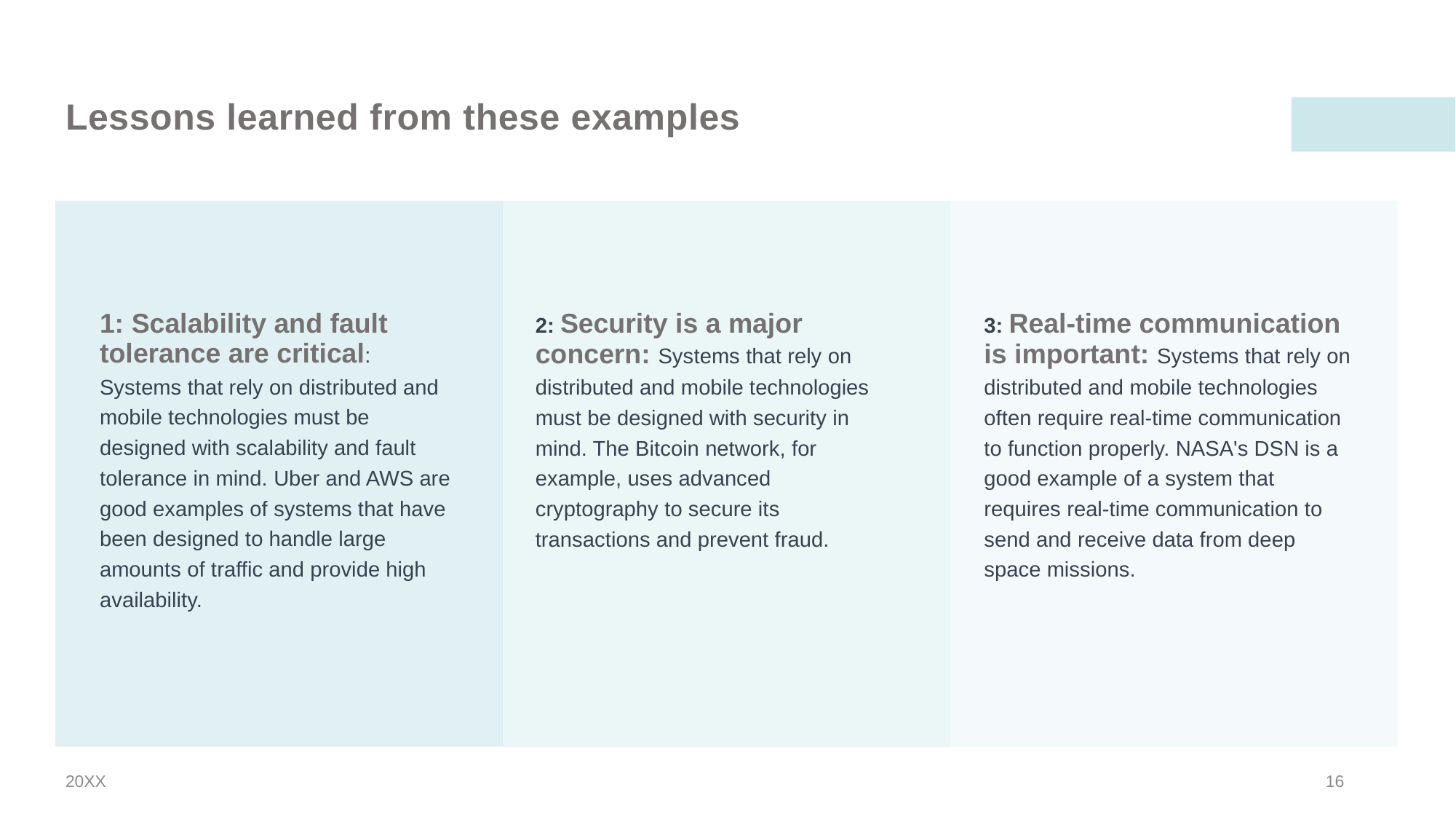

# Lessons learned from these examples
1: Scalability and fault tolerance are critical: Systems that rely on distributed and mobile technologies must be designed with scalability and fault tolerance in mind. Uber and AWS are good examples of systems that have been designed to handle large amounts of traffic and provide high availability.

2: Security is a major concern: Systems that rely on distributed and mobile technologies must be designed with security in mind. The Bitcoin network, for example, uses advanced cryptography to secure its transactions and prevent fraud.
3: Real-time communication is important: Systems that rely on distributed and mobile technologies often require real-time communication to function properly. NASA's DSN is a good example of a system that requires real-time communication to send and receive data from deep space missions.
20XX
16